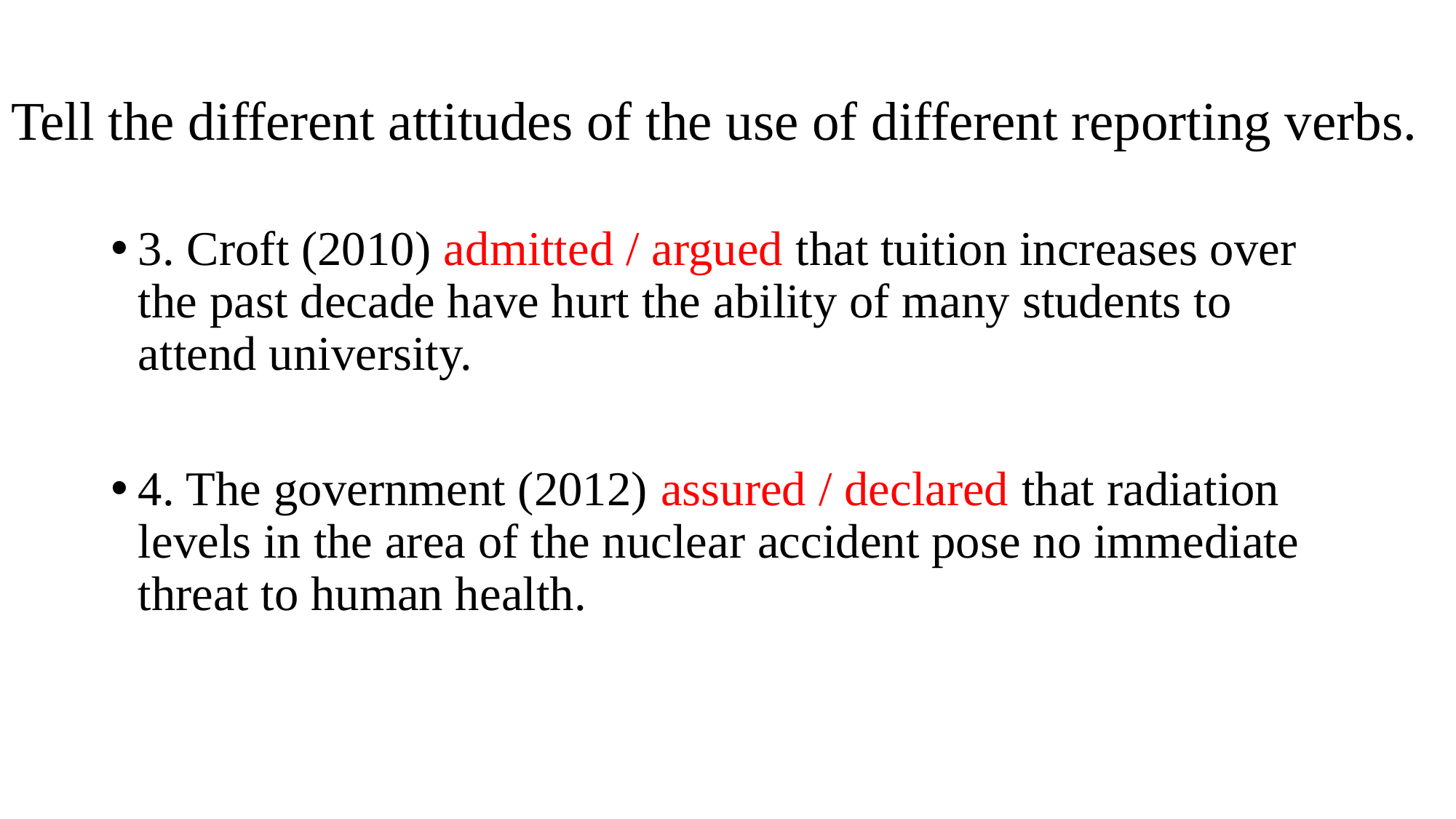

# Tell the different attitudes of the use of different reporting verbs.
3. Croft (2010) admitted / argued that tuition increases over the past decade have hurt the ability of many students to attend university.

4. The government (2012) assured / declared that radiation levels in the area of the nuclear accident pose no immediate threat to human health.